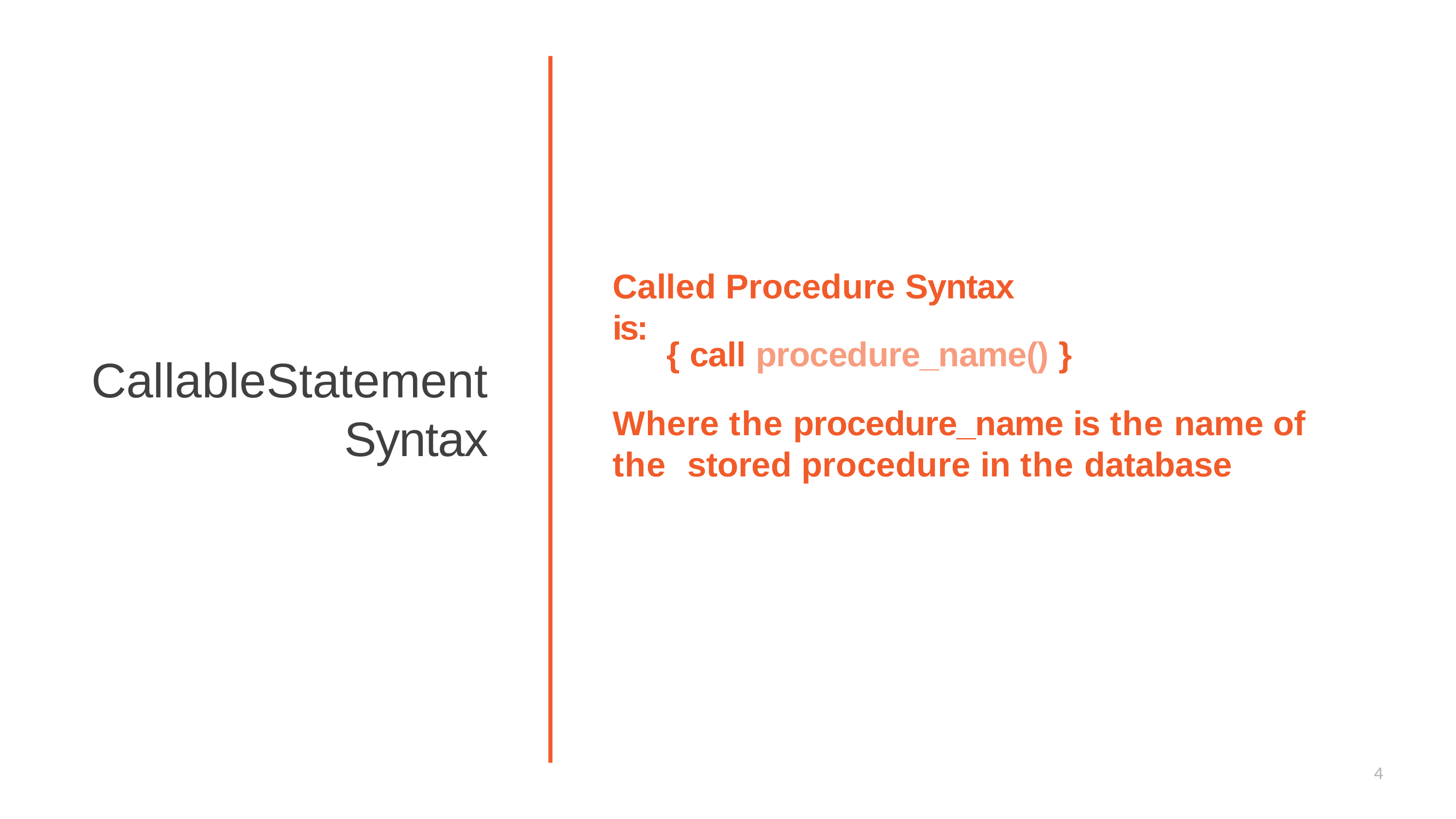

# Called Procedure Syntax is:
{ call procedure_name() }
Where the procedure_name is the name of the  stored procedure in the database
CallableStatement
Syntax
4